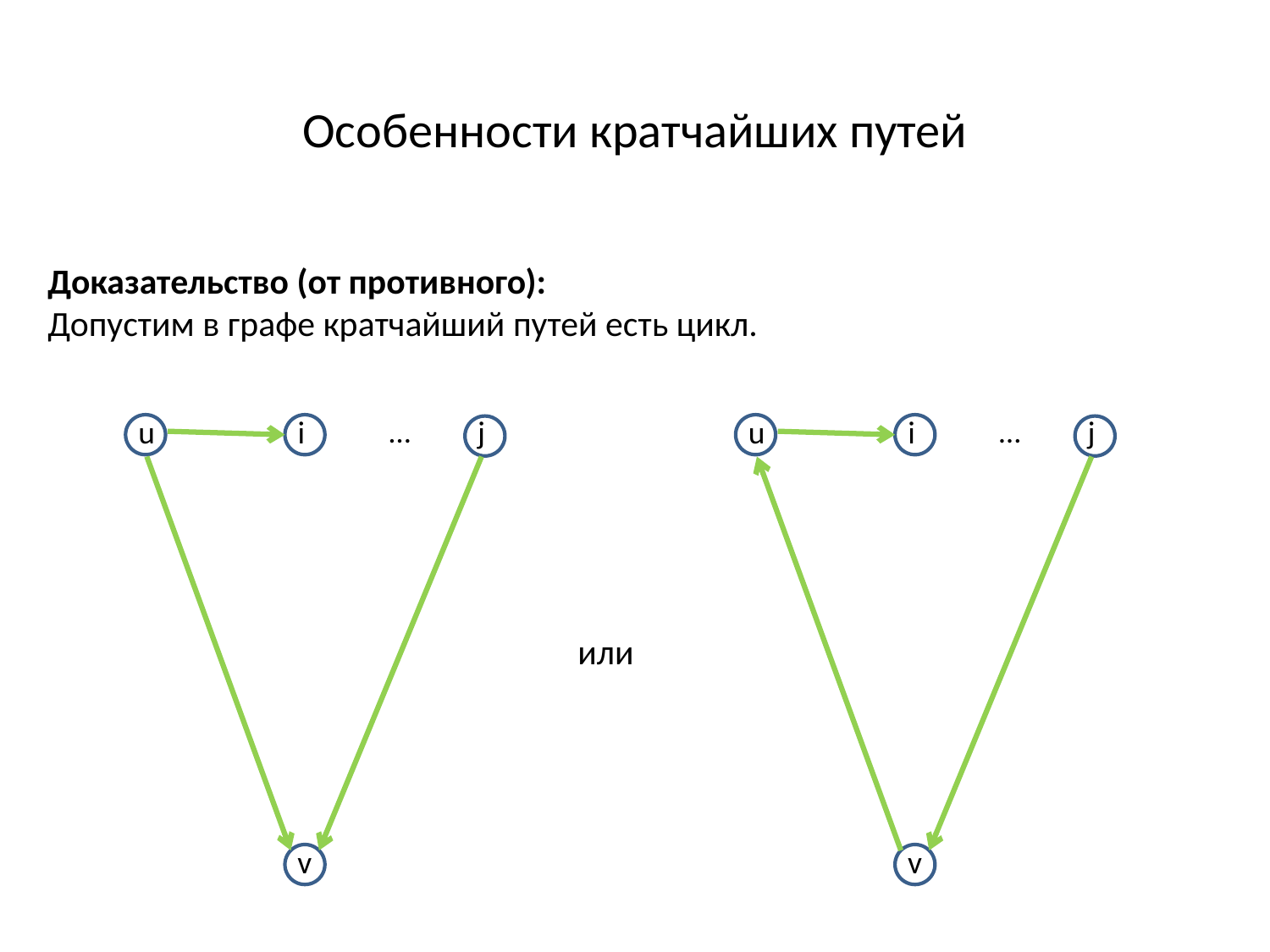

Особенности кратчайших путей
Доказательство (от противного):
Допустим в графе кратчайший путей есть цикл.
u
i
…
j
u
i
…
j

или
v
v